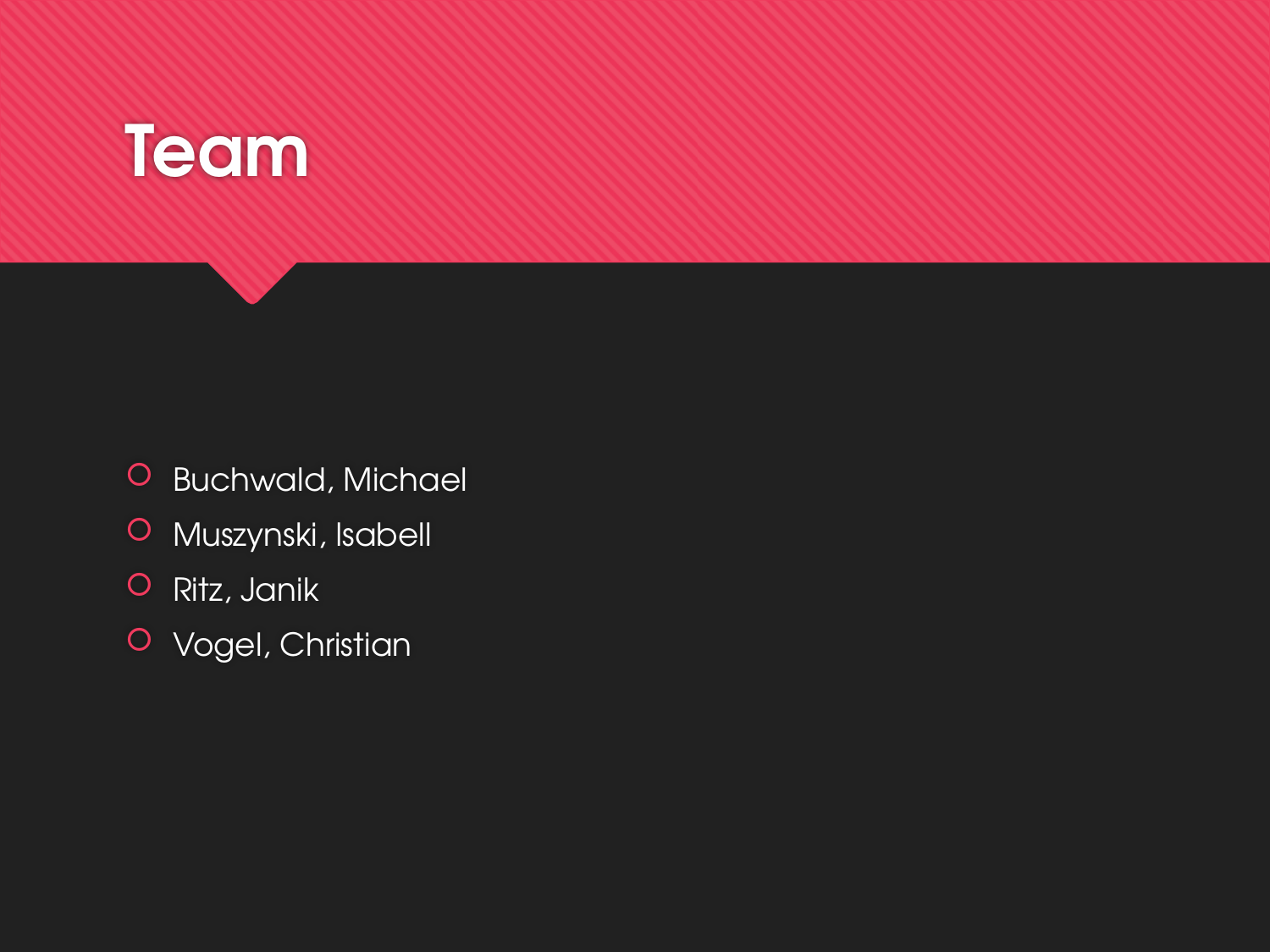

# Team
Buchwald, Michael
Muszynski, Isabell
Ritz, Janik
Vogel, Christian